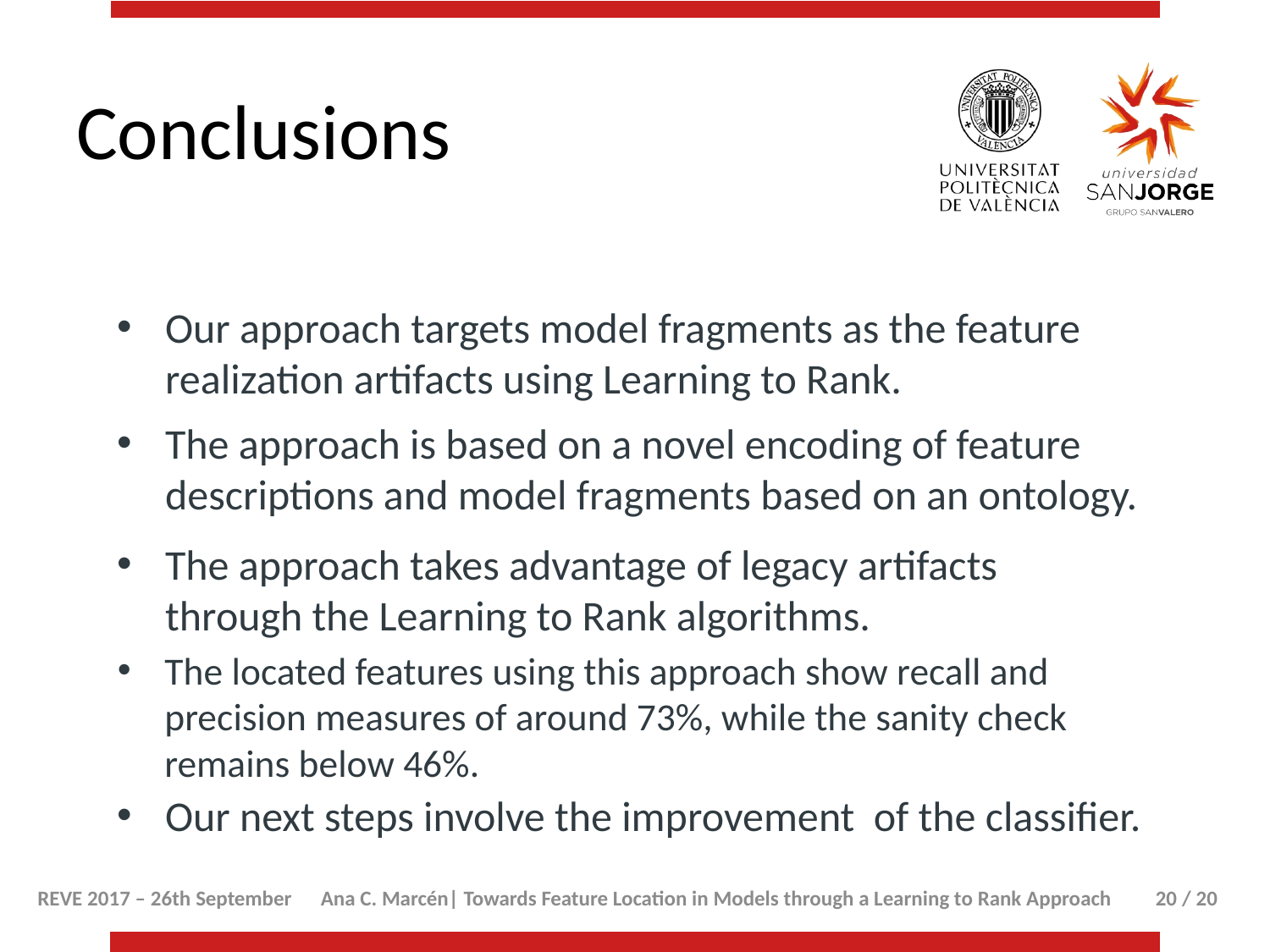

# Conclusions

Our approach targets model fragments as the feature realization artifacts using Learning to Rank.
The approach is based on a novel encoding of feature descriptions and model fragments based on an ontology.
The approach takes advantage of legacy artifacts through the Learning to Rank algorithms.
The located features using this approach show recall and precision measures of around 73%, while the sanity check remains below 46%.
Our next steps involve the improvement  of the classifier.
20 / 20
REVE 2017 – 26th September
Ana C. Marcén| Towards Feature Location in Models through a Learning to Rank Approach